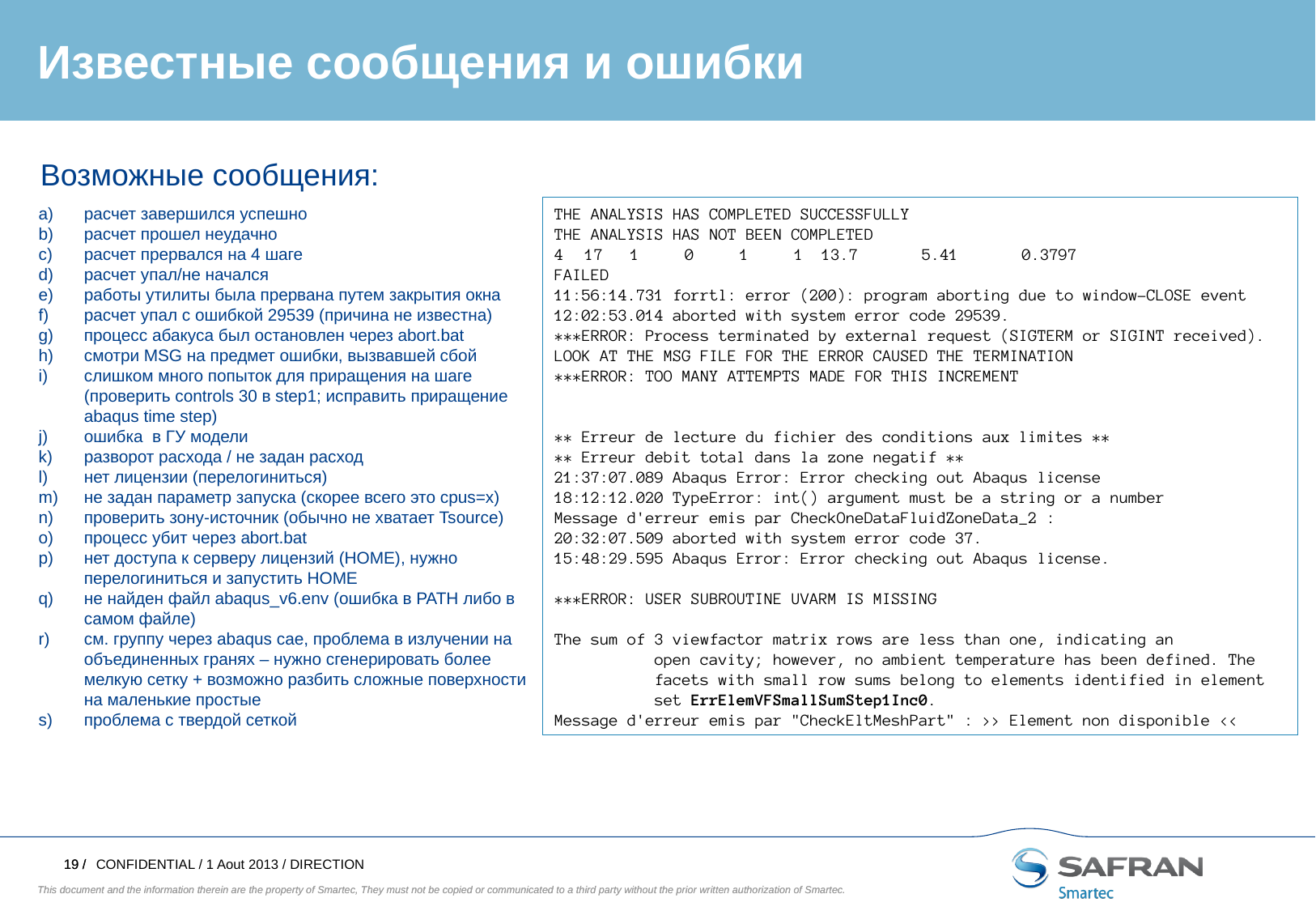

Известные сообщения и ошибки
Возможные сообщения:
расчет завершился успешно
расчет прошел неудачно
расчет прервался на 4 шаге
расчет упал/не начался
работы утилиты была прервана путем закрытия окна
расчет упал с ошибкой 29539 (причина не известна)
процесс абакуса был остановлен через abort.bat
смотри MSG на предмет ошибки, вызвавшей сбой
слишком много попыток для приращения на шаге (проверить controls 30 в step1; исправить приращение abaqus time step)
ошибка  в ГУ модели
разворот расхода / не задан расход
нет лицензии (перелогиниться)
не задан параметр запуска (скорее всего это cpus=x)
проверить зону-источник (обычно не хватает Tsource)
процесс убит через abort.bat
нет доступа к серверу лицензий (HOME), нужно перелогиниться и запустить HOME
не найден файл abaqus_v6.env (ошибка в PATH либо в самом файле)
см. группу через abaqus cae, проблема в излучении на объединенных гранях – нужно сгенерировать более мелкую сетку + возможно разбить сложные поверхности на маленькие простые
проблема с твердой сеткой
THE ANALYSIS HAS COMPLETED SUCCESSFULLY
THE ANALYSIS HAS NOT BEEN COMPLETED
17   1     0     1     1  13.7       5.41       0.3797
FAILED
11:56:14.731 forrtl: error (200): program aborting due to window-CLOSE event
12:02:53.014 aborted with system error code 29539.
***ERROR: Process terminated by external request (SIGTERM or SIGINT received).
LOOK AT THE MSG FILE FOR THE ERROR CAUSED THE TERMINATION
***ERROR: TOO MANY ATTEMPTS MADE FOR THIS INCREMENT

** Erreur de lecture du fichier des conditions aux limites **
** Erreur debit total dans la zone negatif **
21:37:07.089 Abaqus Error: Error checking out Abaqus license
18:12:12.020 TypeError: int() argument must be a string or a number
Message d'erreur emis par CheckOneDataFluidZoneData_2 :
20:32:07.509 aborted with system error code 37.
15:48:29.595 Abaqus Error: Error checking out Abaqus license.

***ERROR: USER SUBROUTINE UVARM IS MISSING

The sum of 3 viewfactor matrix rows are less than one, indicating an
           open cavity; however, no ambient temperature has been defined. The
           facets with small row sums belong to elements identified in element
           set ErrElemVFSmallSumStep1Inc0.
Message d'erreur emis par "CheckEltMeshPart" : >> Element non disponible <<
CONFIDENTIAL / 1 Aout 2013 / DIRECTION